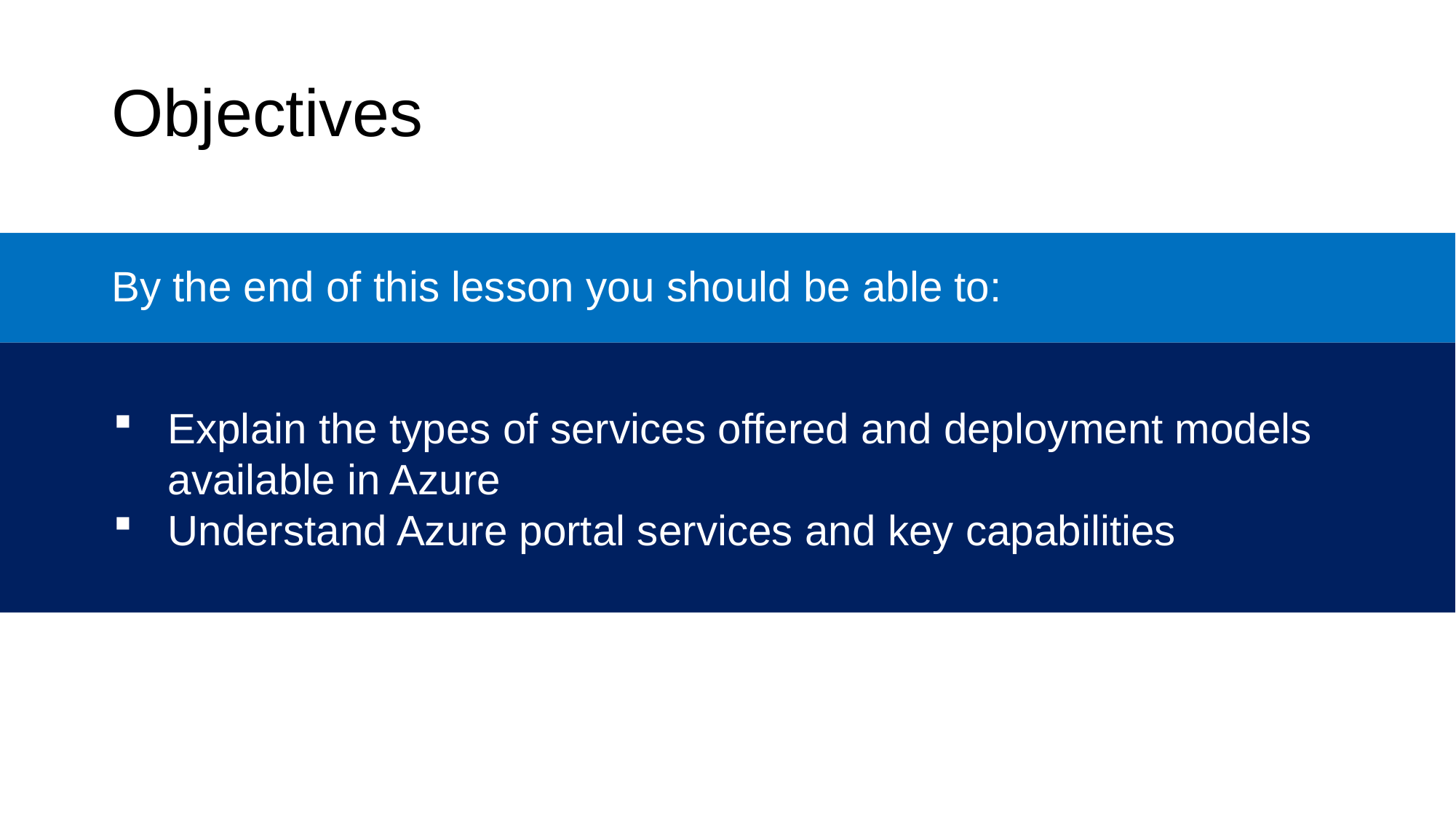

Objectives

By the end of this lesson you should be able to:
Explain the types of services offered and deployment models available in Azure
Understand Azure portal services and key capabilities